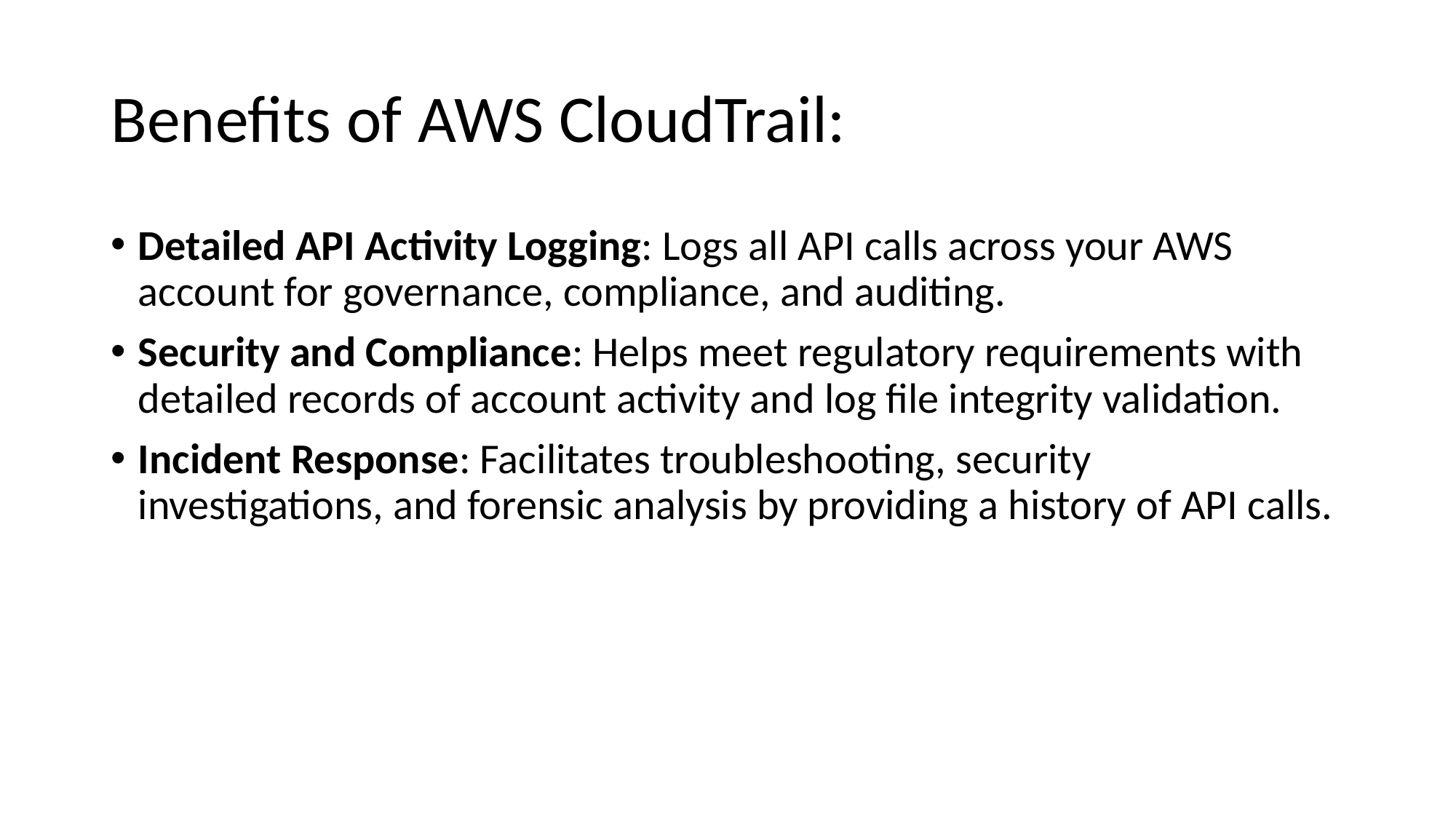

# Benefits of AWS CloudTrail:
Detailed API Activity Logging: Logs all API calls across your AWS account for governance, compliance, and auditing.
Security and Compliance: Helps meet regulatory requirements with detailed records of account activity and log file integrity validation.
Incident Response: Facilitates troubleshooting, security investigations, and forensic analysis by providing a history of API calls.